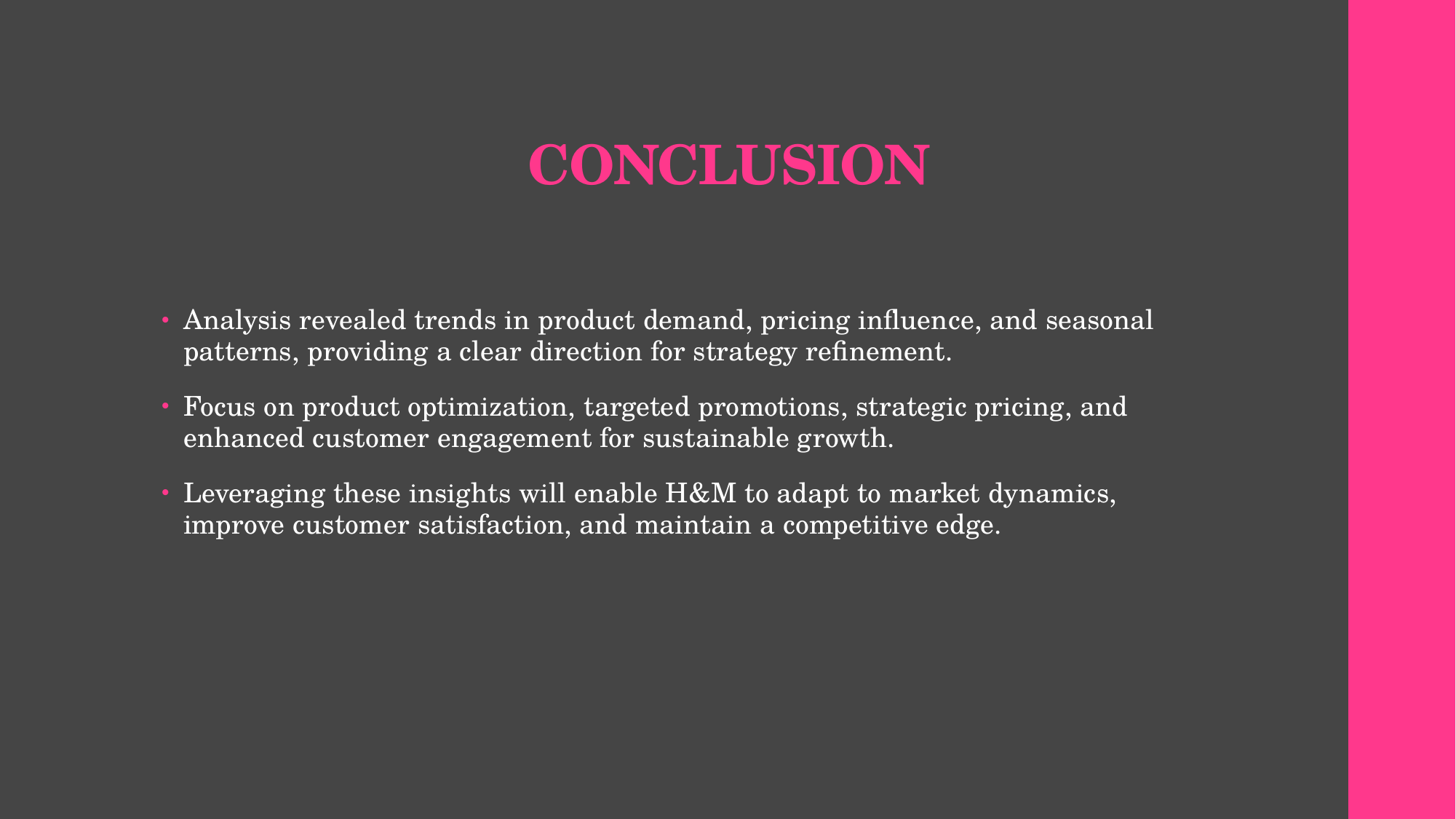

# CONCLUSION
Analysis revealed trends in product demand, pricing influence, and seasonal patterns, providing a clear direction for strategy refinement.
Focus on product optimization, targeted promotions, strategic pricing, and enhanced customer engagement for sustainable growth.
Leveraging these insights will enable H&M to adapt to market dynamics, improve customer satisfaction, and maintain a competitive edge.